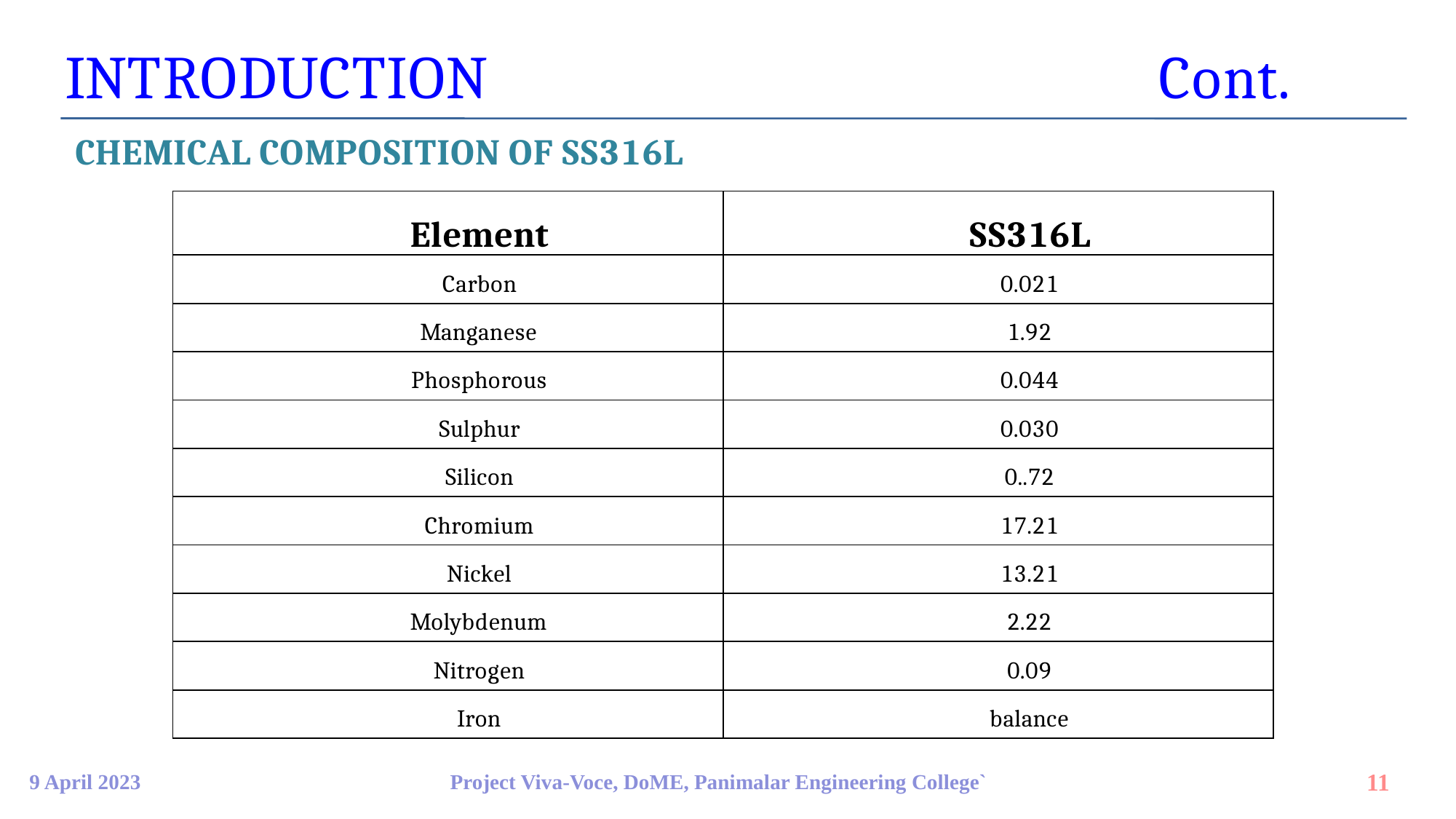

INTRODUCTION							Cont.
CHEMICAL COMPOSITION OF SS316L

| Element | SS316L |
| --- | --- |
| Carbon | 0.021 |
| Manganese | 1.92 |
| Phosphorous | 0.044 |
| Sulphur | 0.030 |
| Silicon | 0..72 |
| Chromium | 17.21 |
| Nickel | 13.21 |
| Molybdenum | 2.22 |
| Nitrogen | 0.09 |
| Iron | balance |

9 April 2023
Project Viva-Voce, DoME, Panimalar Engineering College`
11